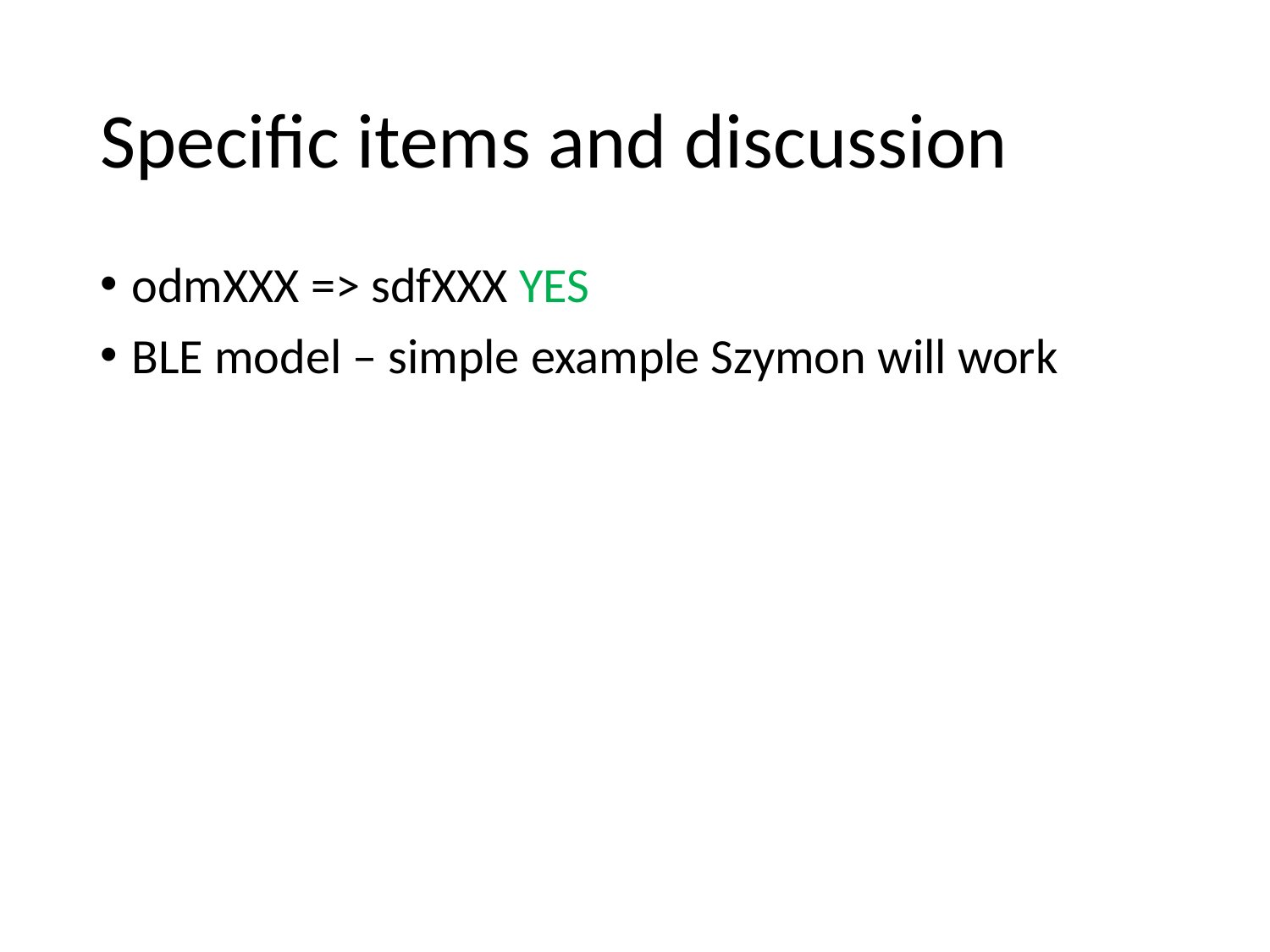

# Specific items and discussion
odmXXX => sdfXXX YES
BLE model – simple example Szymon will work